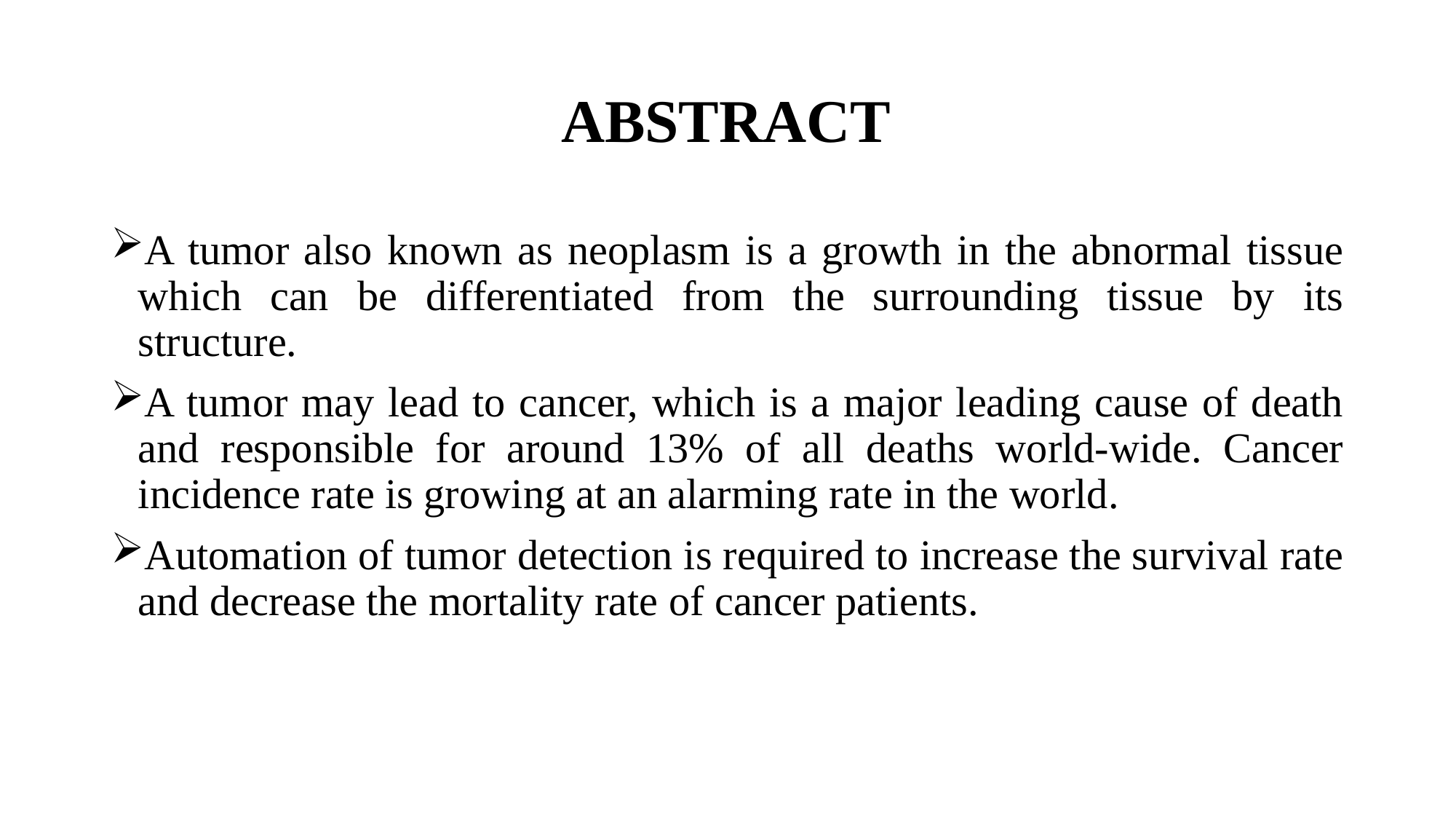

# ABSTRACT
A tumor also known as neoplasm is a growth in the abnormal tissue which can be differentiated from the surrounding tissue by its structure.
A tumor may lead to cancer, which is a major leading cause of death and responsible for around 13% of all deaths world-wide. Cancer incidence rate is growing at an alarming rate in the world.
Automation of tumor detection is required to increase the survival rate and decrease the mortality rate of cancer patients.